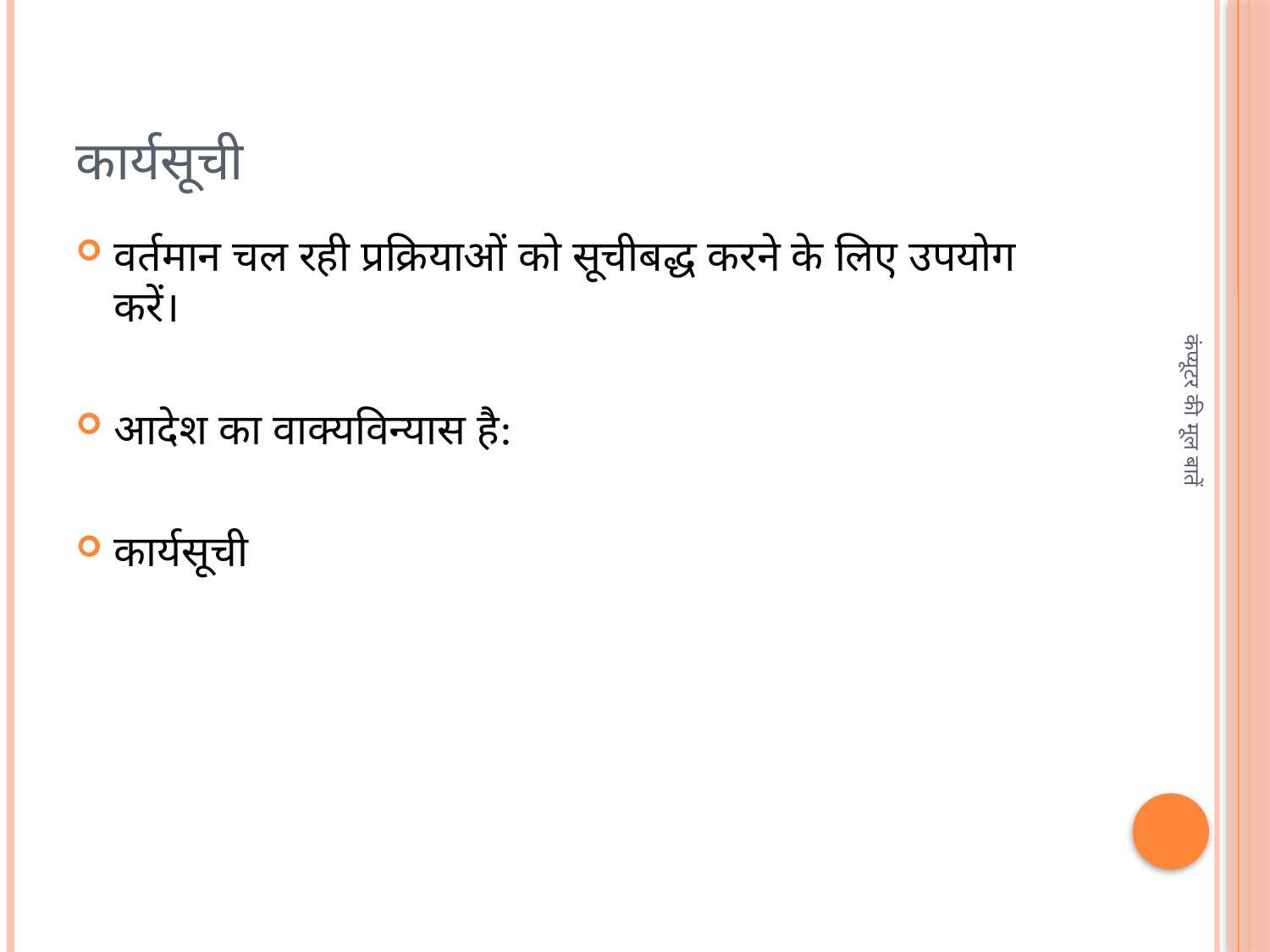

# कार्यसूची
वर्तमान चल रही प्रक्रियाओं को सूचीबद्ध करने के लिए उपयोग करें।

आदेश का वाक्यविन्यास है:

कार्यसूची

कंप्यूटर की मूल बातें
69